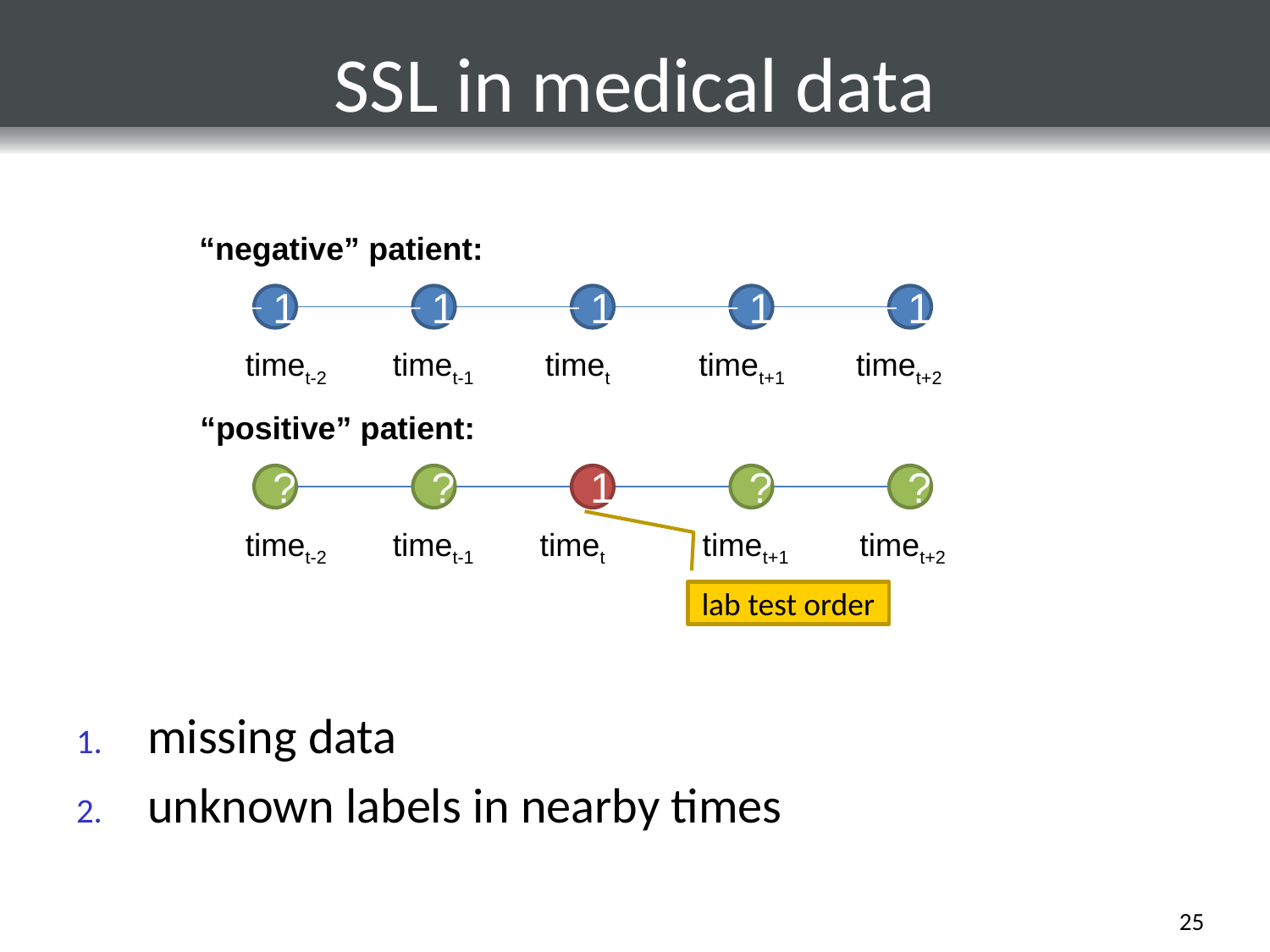

# SSL in medical data
“negative” patient:
_
_
_
_
_
1
1
1
1
1
timet-2             timet-1              timet          timet+1              timet+2

“positive” patient:
?
?
1
?
?
timet-2             timet-1             timet           timet+1              timet+2
lab test order
missing data
unknown labels in nearby times

25